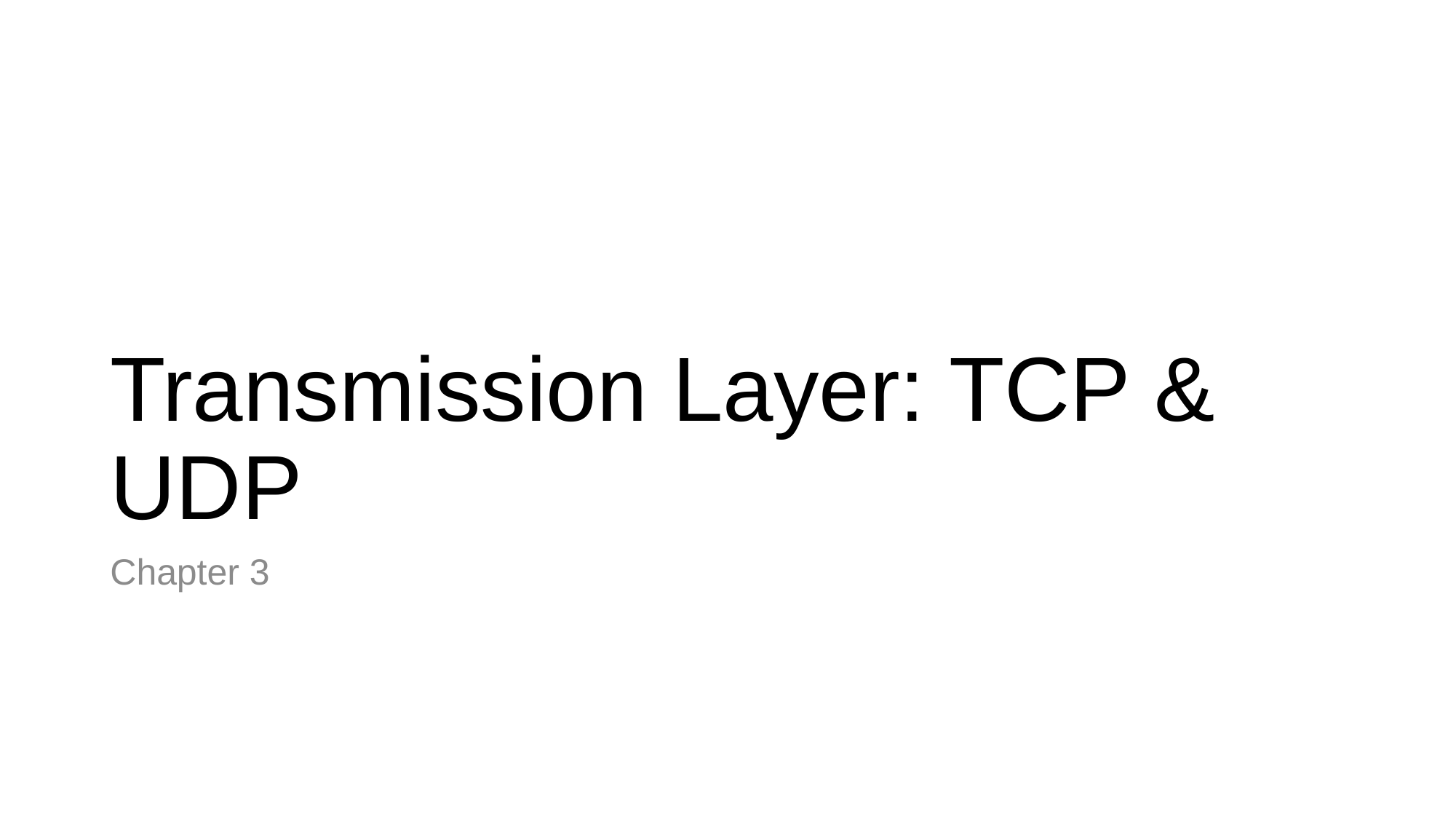

# Transmission Layer: TCP & UDP
Chapter 3